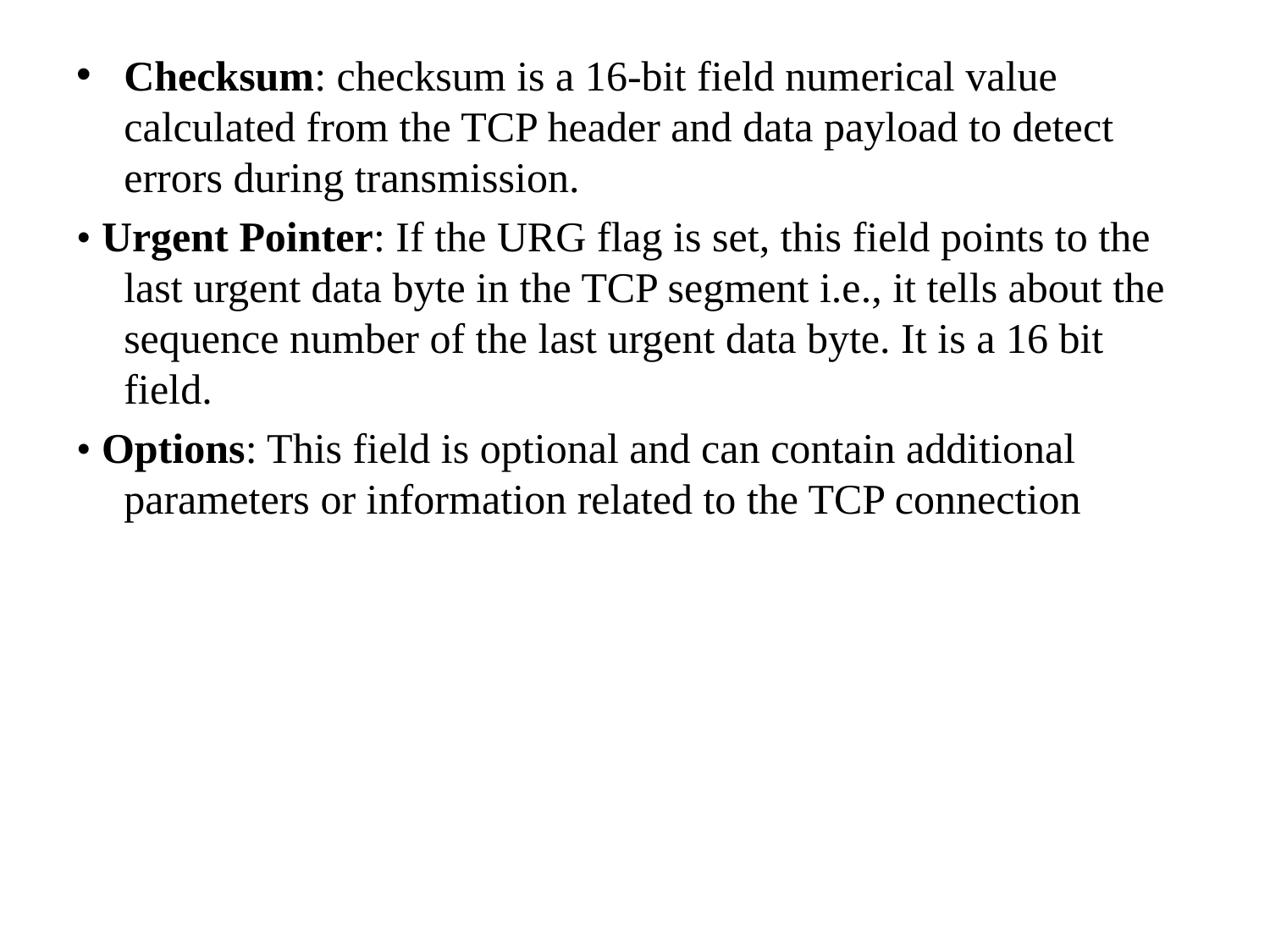

Checksum: checksum is a 16-bit field numerical value calculated from the TCP header and data payload to detect errors during transmission.
• Urgent Pointer: If the URG flag is set, this field points to the last urgent data byte in the TCP segment i.e., it tells about the sequence number of the last urgent data byte. It is a 16 bit field.
• Options: This field is optional and can contain additional parameters or information related to the TCP connection